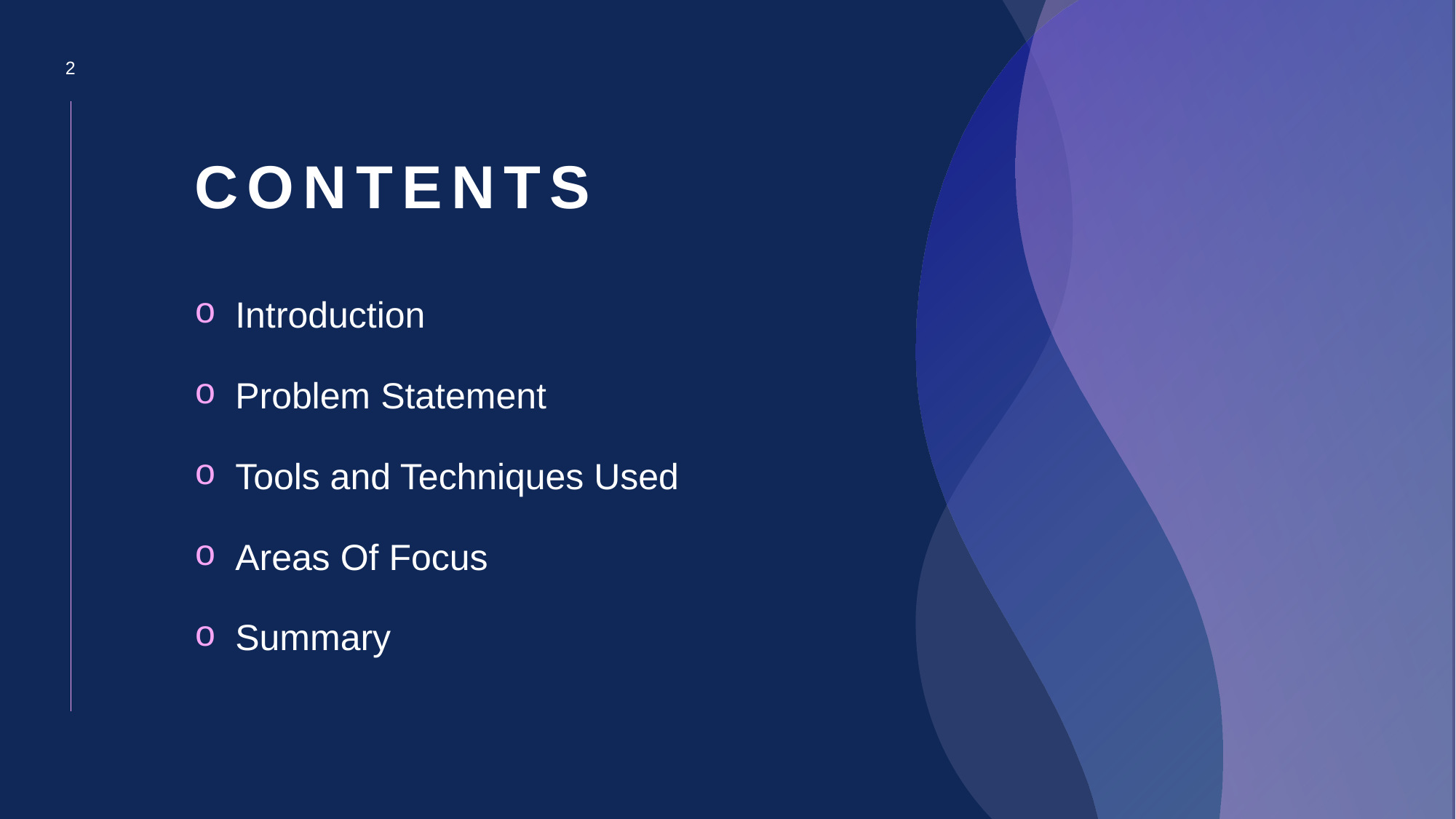

2
# CONTENTS
Introduction
Problem Statement
Tools and Techniques Used
Areas Of Focus
Summary